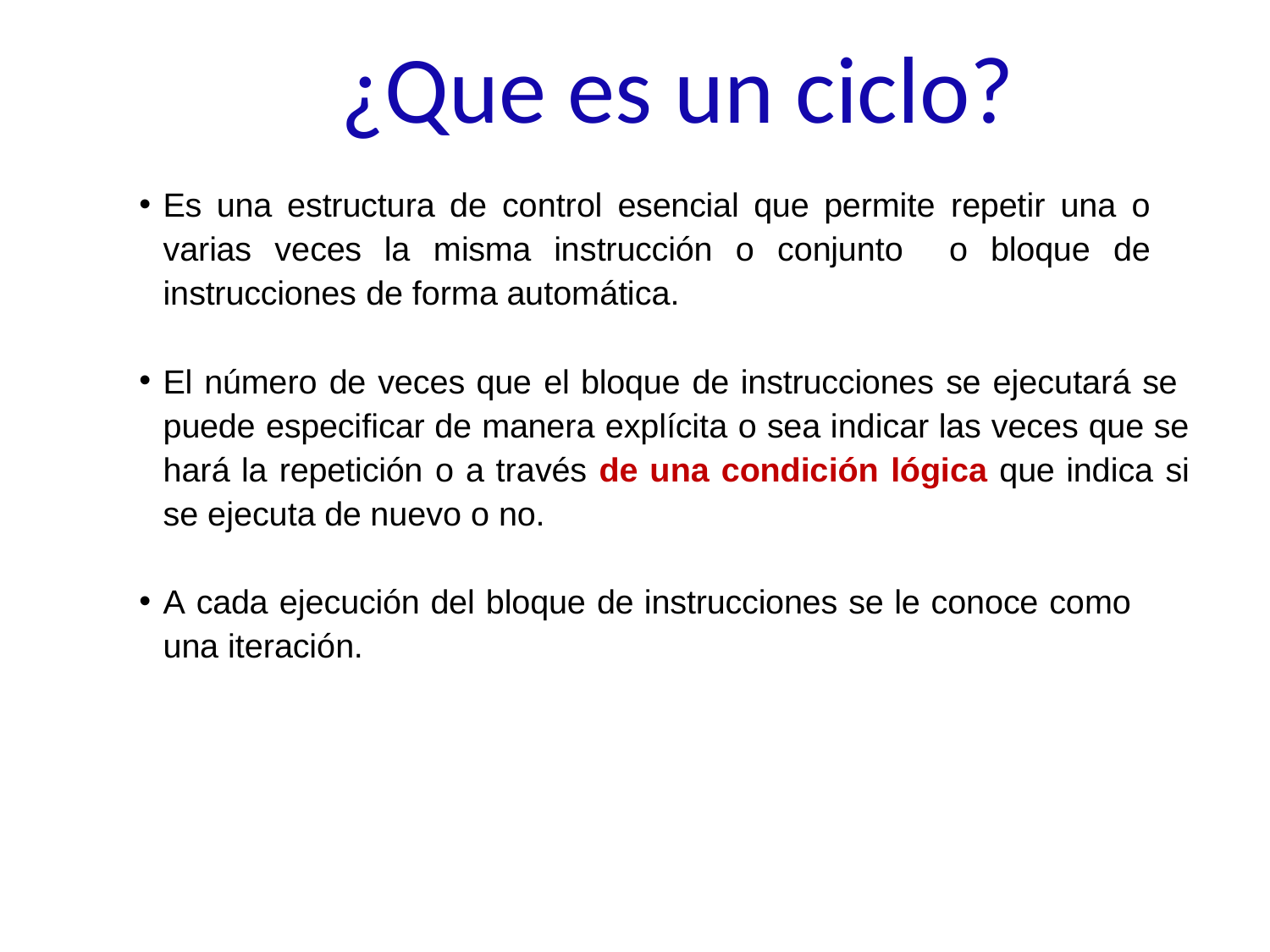

# ¿Que es un ciclo?
Es una estructura de control esencial que permite repetir una o varias veces la misma instrucción o conjunto  o bloque de instrucciones de forma automática.

El número de veces que el bloque de instrucciones se ejecutará se  puede especificar de manera explícita o sea indicar las veces que se hará la repetición o a través de una condición lógica que indica si se ejecuta de nuevo o no.

A cada ejecución del bloque de instrucciones se le conoce como una iteración.